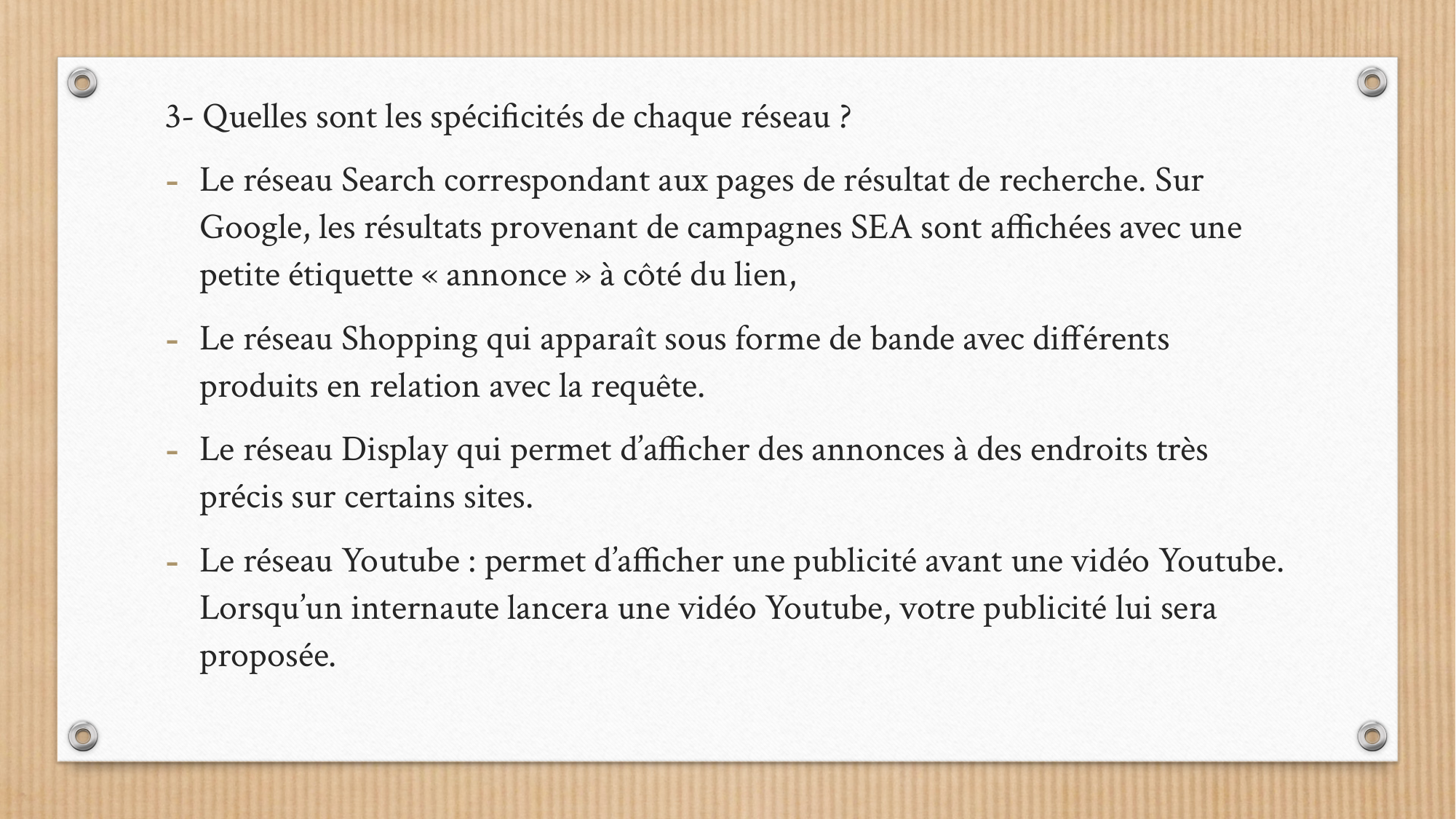

3- Quelles sont les spécificités de chaque réseau ?
Le réseau Search correspondant aux pages de résultat de recherche. Sur Google, les résultats provenant de campagnes SEA sont affichées avec une petite étiquette « annonce » à côté du lien,
Le réseau Shopping qui apparaît sous forme de bande avec différents produits en relation avec la requête.
Le réseau Display qui permet d’afficher des annonces à des endroits très précis sur certains sites.
Le réseau Youtube : permet d’afficher une publicité avant une vidéo Youtube. Lorsqu’un internaute lancera une vidéo Youtube, votre publicité lui sera proposée.